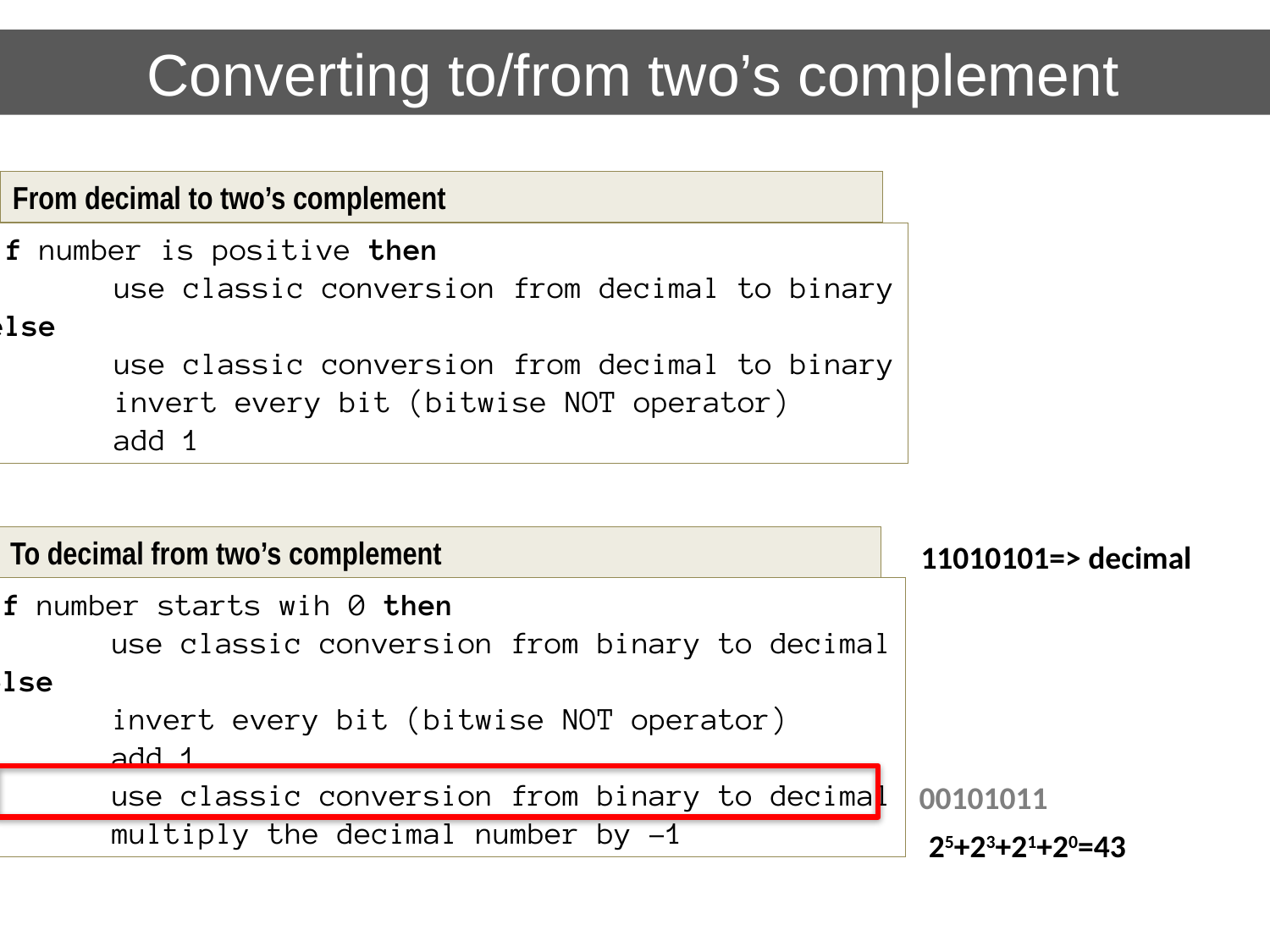

# Converting to/from two’s complement
From decimal to two’s complement
if number is positive then
	use classic conversion from decimal to binary
else
	use classic conversion from decimal to binary
	invert every bit (bitwise NOT operator)
	add 1
To decimal from two’s complement
11010101=> decimal
if number starts wih 0 then
	use classic conversion from binary to decimal
else
	invert every bit (bitwise NOT operator)
	add 1
	use classic conversion from binary to decimal
	multiply the decimal number by -1

00101011
25+23+21+20=43